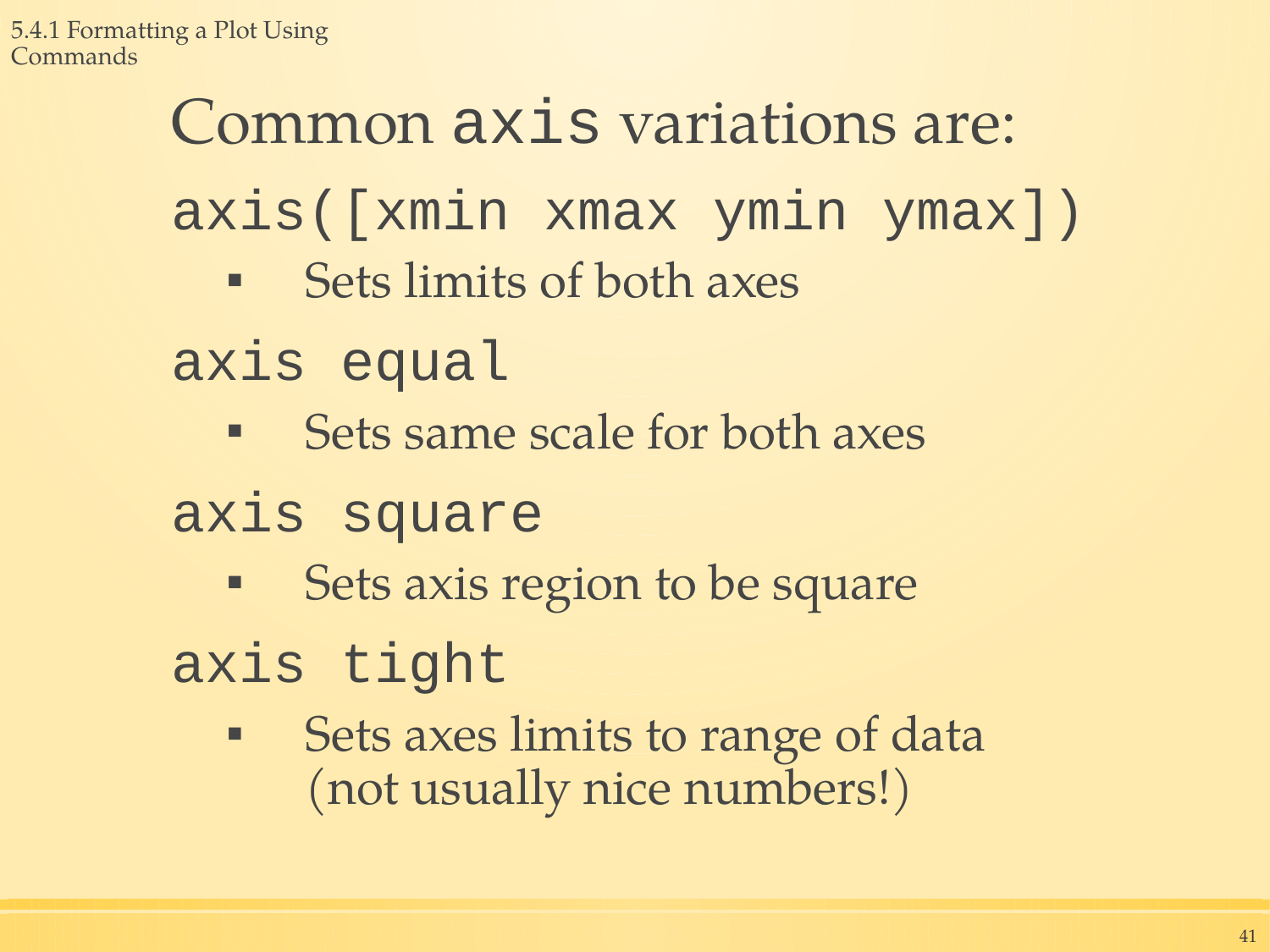

5.4.1 Formatting a Plot Using Commands
Common axis variations are:
axis([xmin xmax ymin ymax])
Sets limits of both axes
axis equal
Sets same scale for both axes
axis square
Sets axis region to be square
axis tight
Sets axes limits to range of data
(not usually nice numbers!)

41